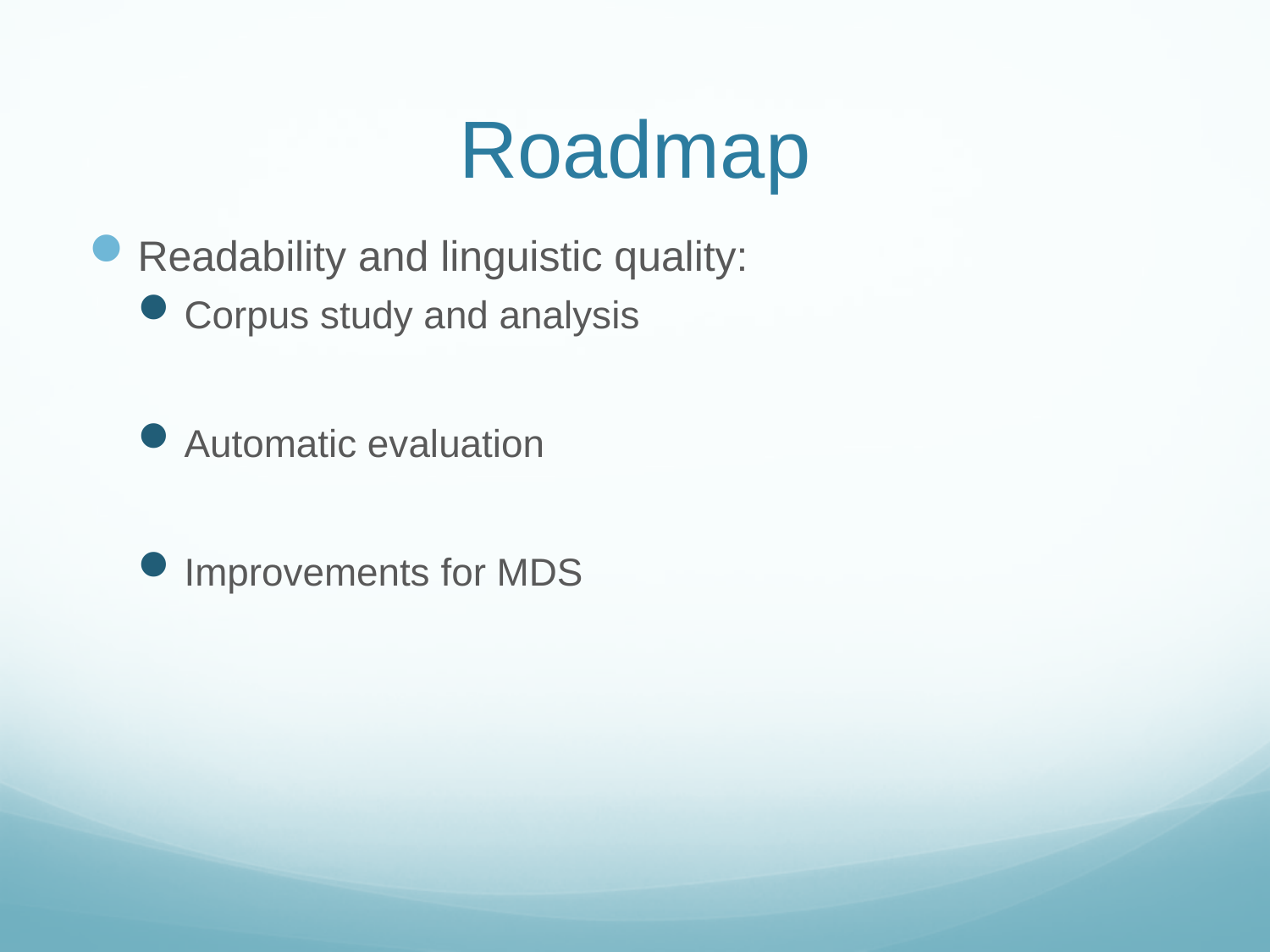

# Roadmap
Readability and linguistic quality:
Corpus study and analysis

Automatic evaluation

Improvements for MDS